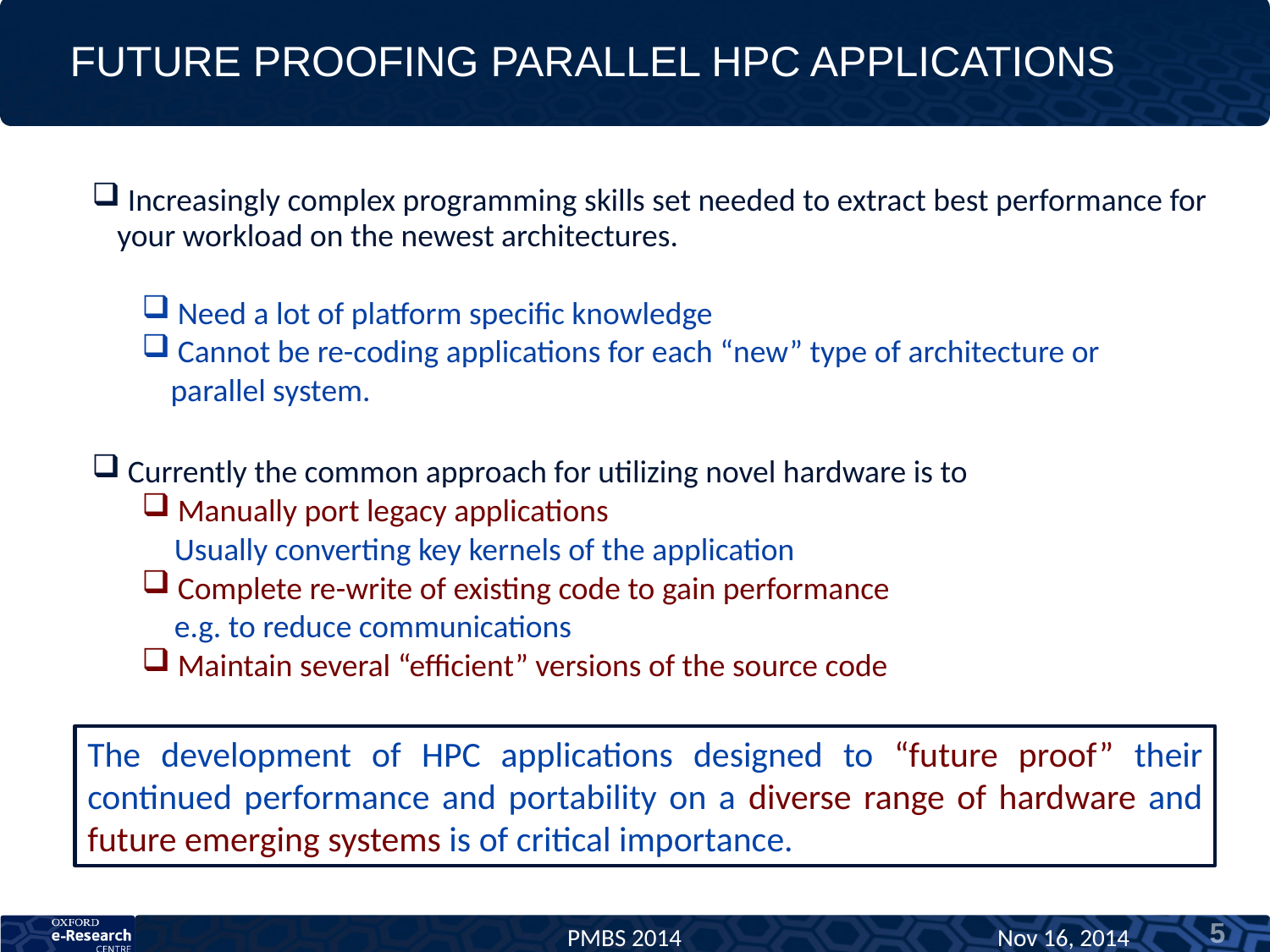

# Future proofing parallel HPC applications
 Increasingly complex programming skills set needed to extract best performance for your workload on the newest architectures.

 Need a lot of platform specific knowledge
 Cannot be re-coding applications for each “new” type of architecture or
    parallel system.

 Currently the common approach for utilizing novel hardware is to
 Manually port legacy applications
	 Usually converting key kernels of the application
 Complete re-write of existing code to gain performance
	 e.g. to reduce communications
 Maintain several “efficient” versions of the source code

The development of HPC applications designed to “future proof” their continued performance and portability on a diverse range of hardware and future emerging systems is of critical importance.